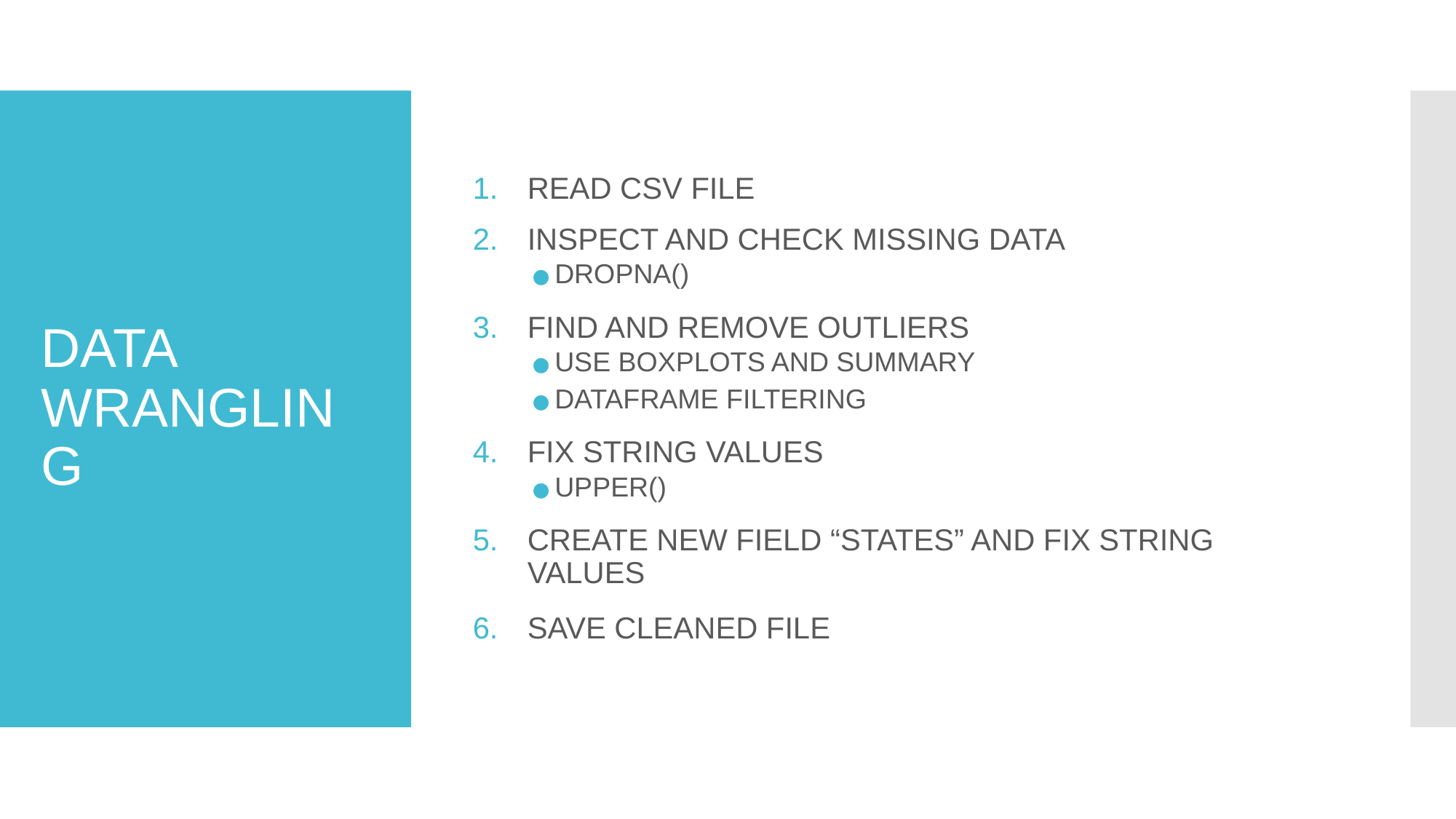

READ CSV FILE
INSPECT AND CHECK MISSING DATA
DROPNA()
FIND AND REMOVE OUTLIERS
USE BOXPLOTS AND SUMMARY
DATAFRAME FILTERING
FIX STRING VALUES
UPPER()
CREATE NEW FIELD “STATES” AND FIX STRING VALUES
SAVE CLEANED FILE
# DATA WRANGLING